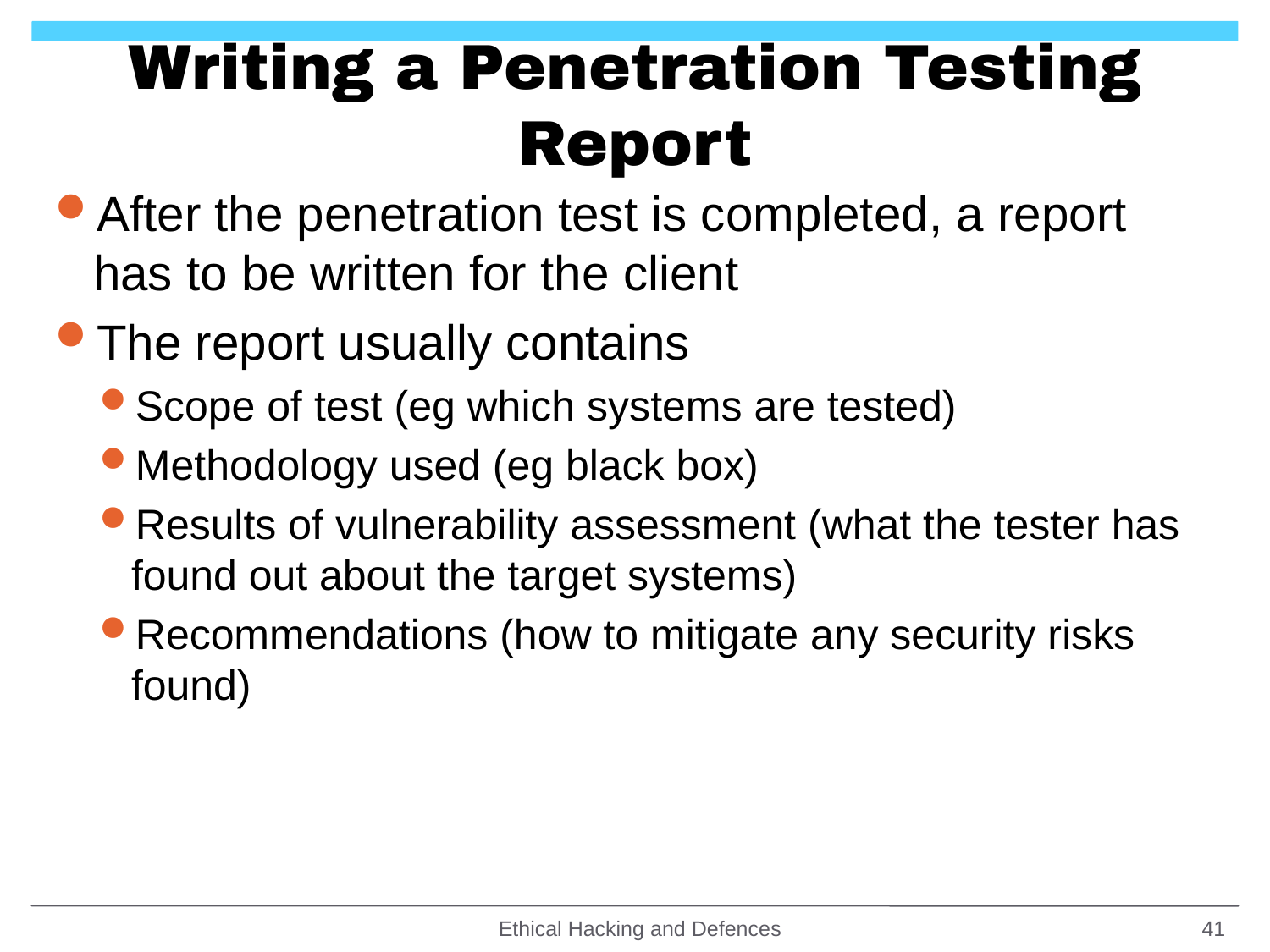

# Writing a Penetration Testing Report
After the penetration test is completed, a report has to be written for the client
The report usually contains
Scope of test (eg which systems are tested)
Methodology used (eg black box)
Results of vulnerability assessment (what the tester has found out about the target systems)
Recommendations (how to mitigate any security risks found)

Ethical Hacking and Defences
41